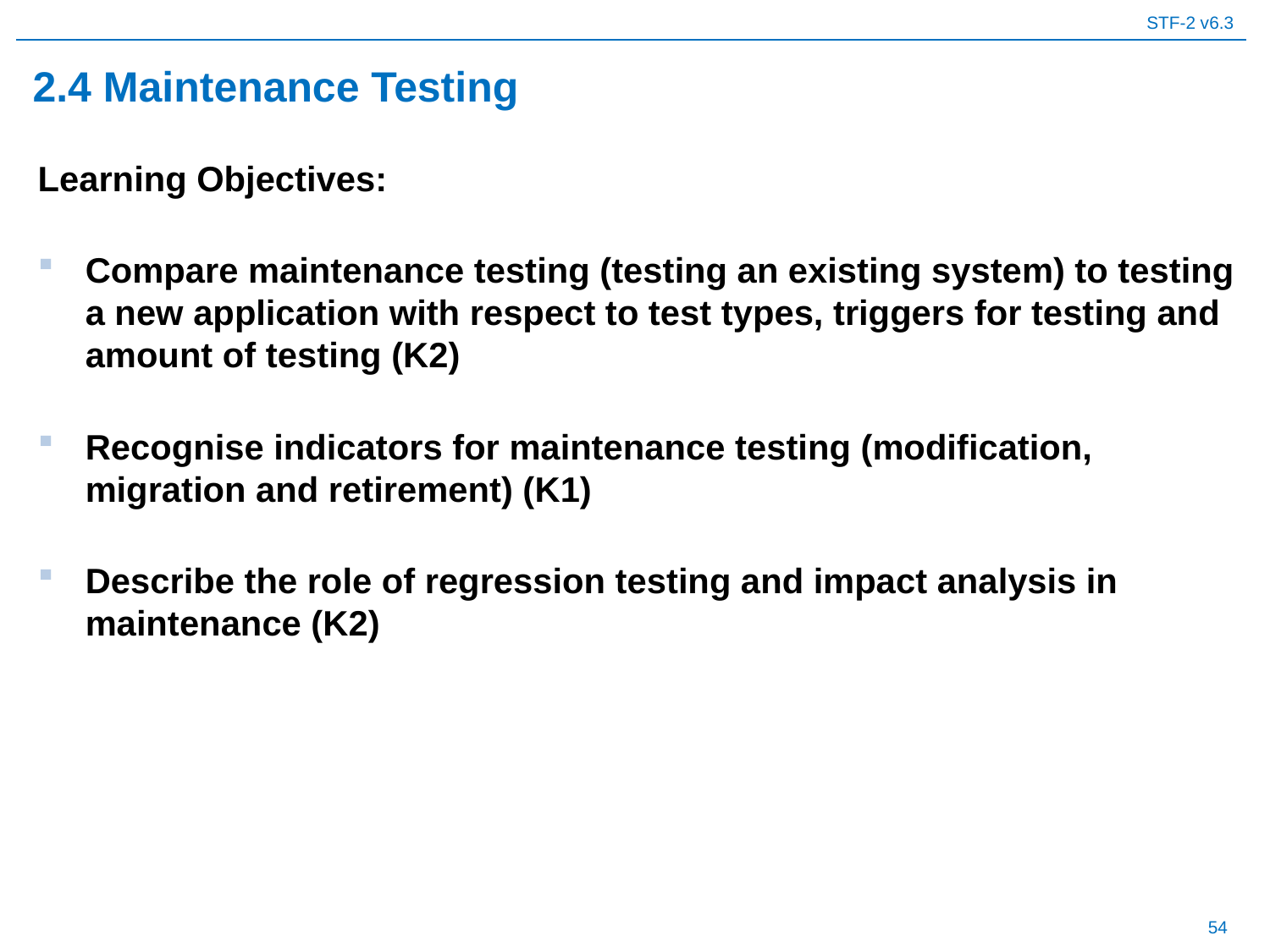

# 2.4 Maintenance Testing
Learning Objectives:
Compare maintenance testing (testing an existing system) to testing a new application with respect to test types, triggers for testing and amount of testing (K2)
Recognise indicators for maintenance testing (modification, migration and retirement) (K1)
Describe the role of regression testing and impact analysis in maintenance (K2)